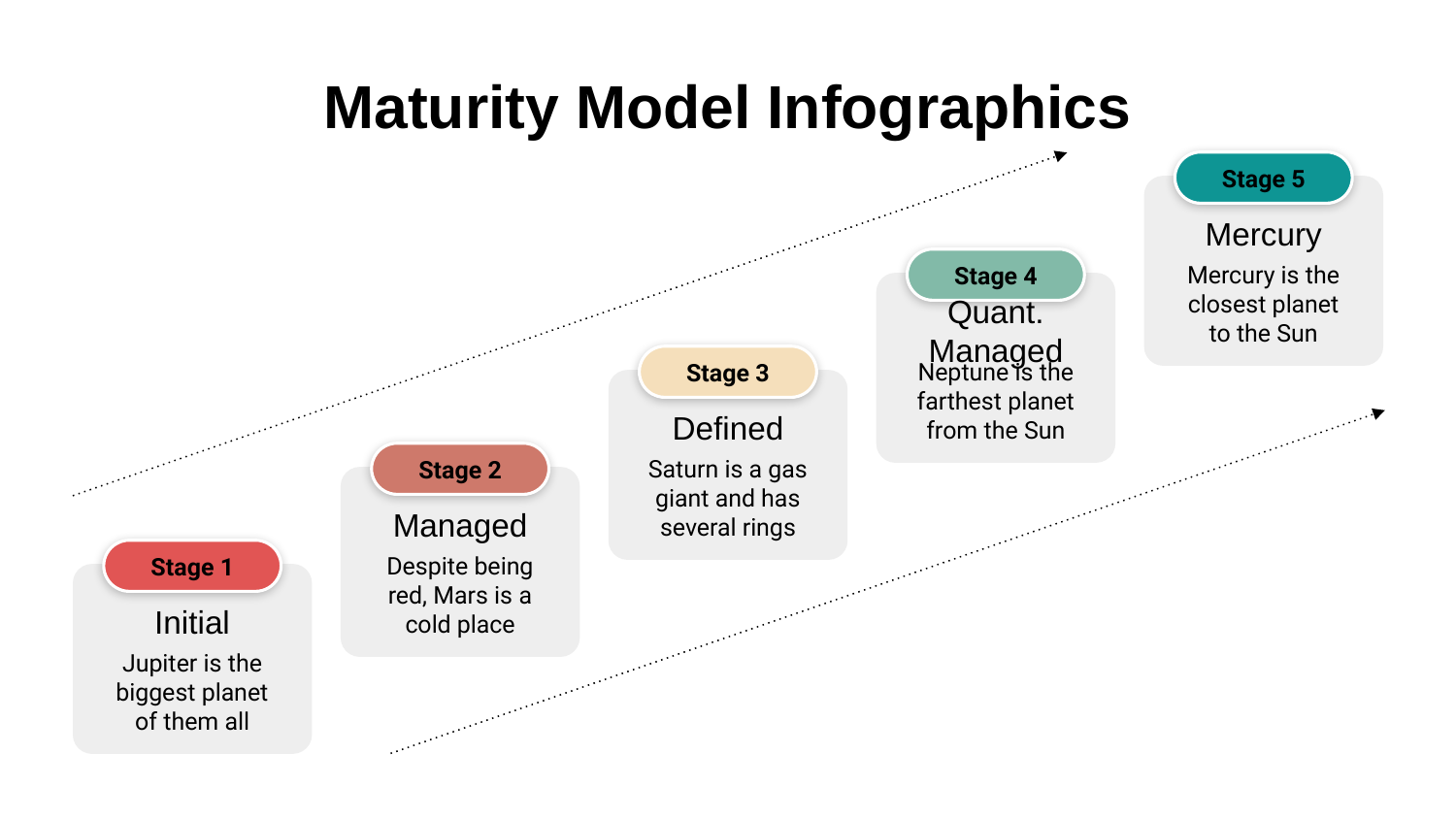

# Maturity Model Infographics

Stage 5

Mercury

Stage 4
Mercury is the closest planet to the Sun

Quant. Managed

Stage 3
Neptune is the farthest planet from the Sun

Defined

Stage 2
Saturn is a gas giant and has several rings

Managed

Stage 1
Despite being red, Mars is a cold place

Initial
Jupiter is the biggest planet of them all